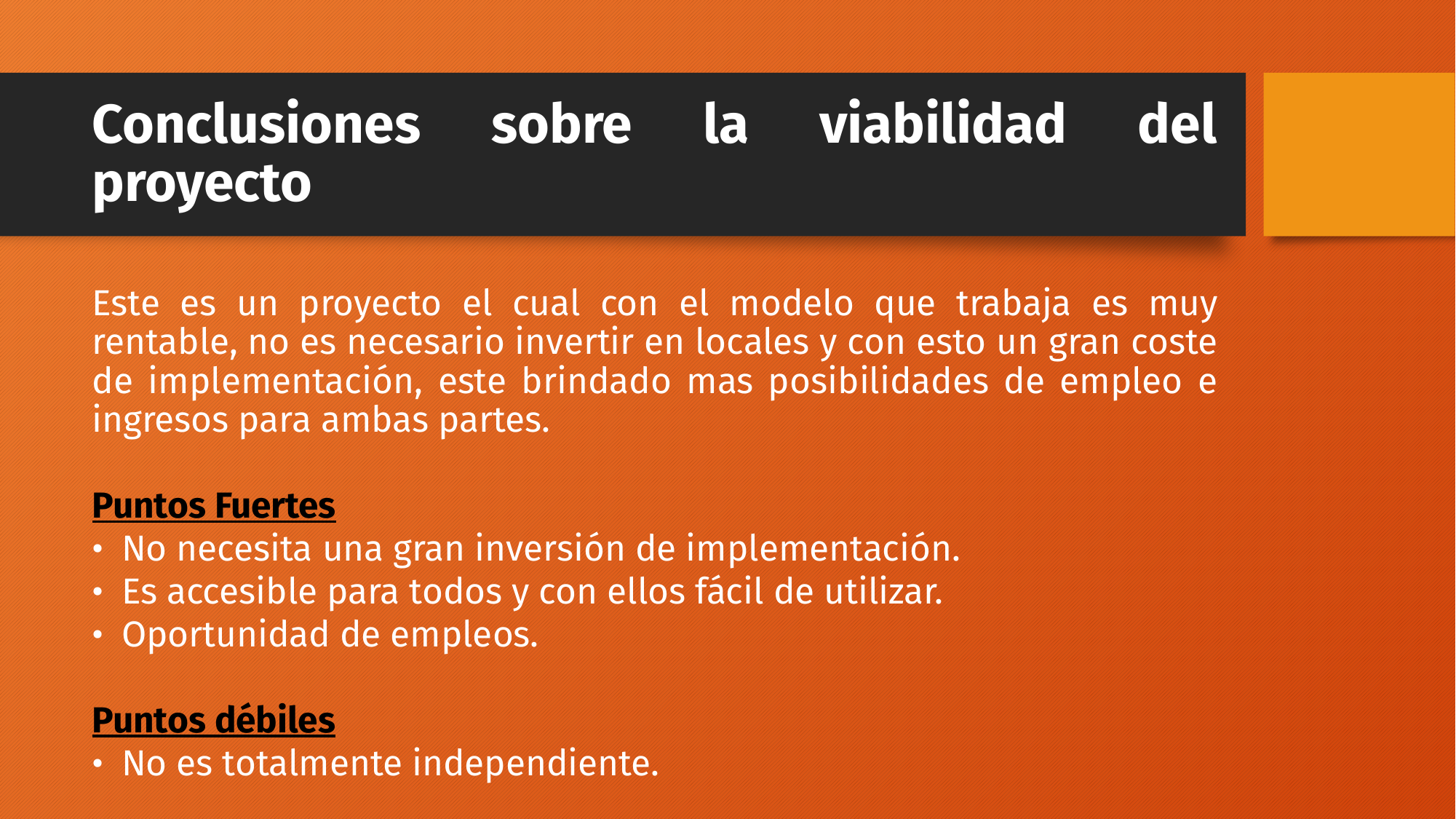

# Conclusiones sobre la viabilidad del proyecto
Este es un proyecto el cual con el modelo que trabaja es muy rentable, no es necesario invertir en locales y con esto un gran coste de implementación, este brindado mas posibilidades de empleo e ingresos para ambas partes.

Puntos Fuertes
•	No necesita una gran inversión de implementación.
•	Es accesible para todos y con ellos fácil de utilizar.
•	Oportunidad de empleos.

Puntos débiles
•	No es totalmente independiente.